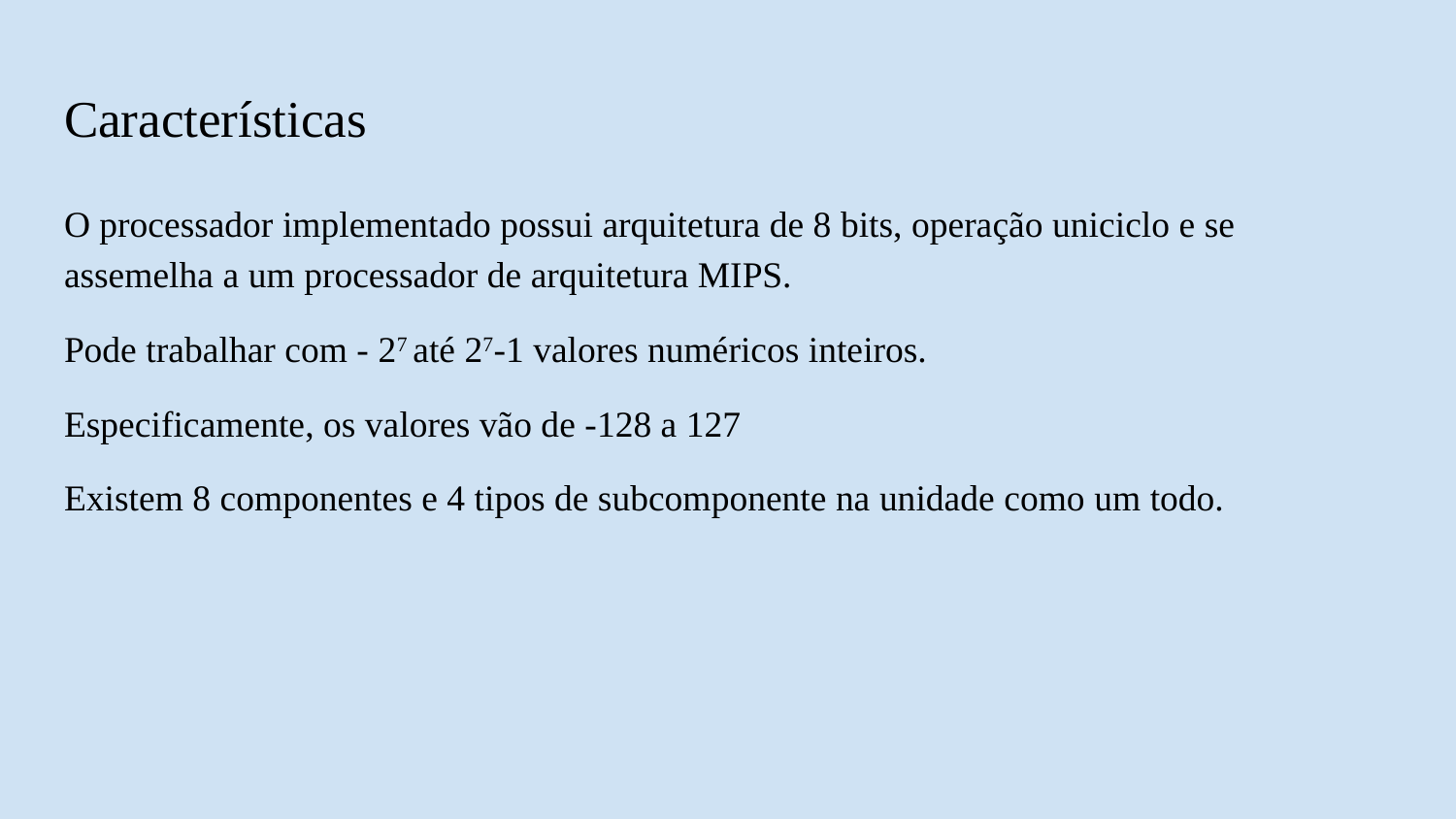

# Características
O processador implementado possui arquitetura de 8 bits, operação uniciclo e se assemelha a um processador de arquitetura MIPS.
Pode trabalhar com - 27 até 27-1 valores numéricos inteiros.
Especificamente, os valores vão de -128 a 127
Existem 8 componentes e 4 tipos de subcomponente na unidade como um todo.